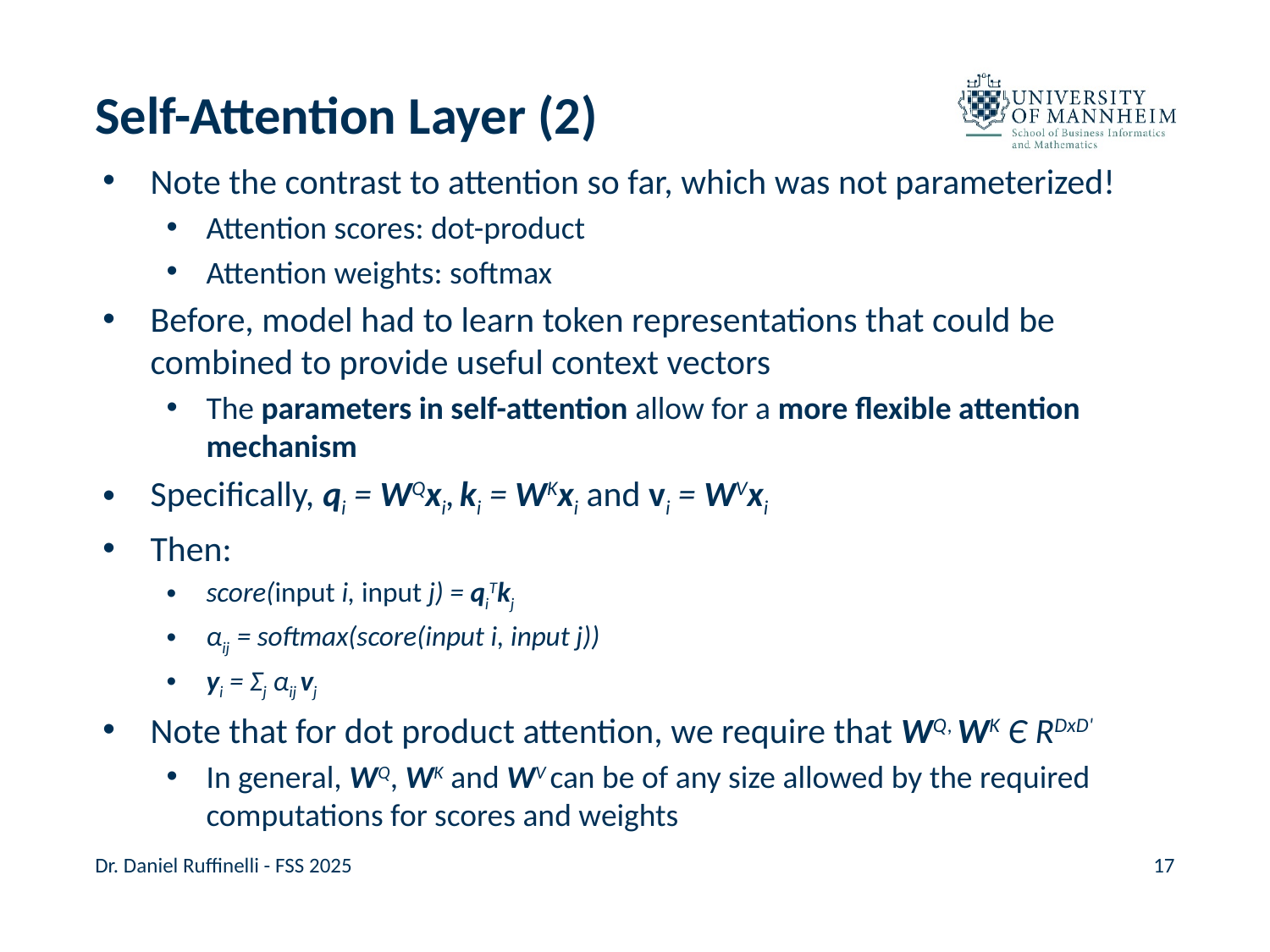

# Self-Attention Layer (2)
Note the contrast to attention so far, which was not parameterized!
Attention scores: dot-product
Attention weights: softmax
Before, model had to learn token representations that could be combined to provide useful context vectors
The parameters in self-attention allow for a more flexible attention mechanism
Specifically, qi = WQxi, ki = WKxi and vi = WVxi
Then:
score(input i, input j) = qiTkj
αij  = softmax(score(input i, input j))
yi = Σj αij vj
Note that for dot product attention, we require that WQ, WK Є RDxD'
In general, WQ, WK and WV can be of any size allowed by the required computations for scores and weights
Dr. Daniel Ruffinelli - FSS 2025
17